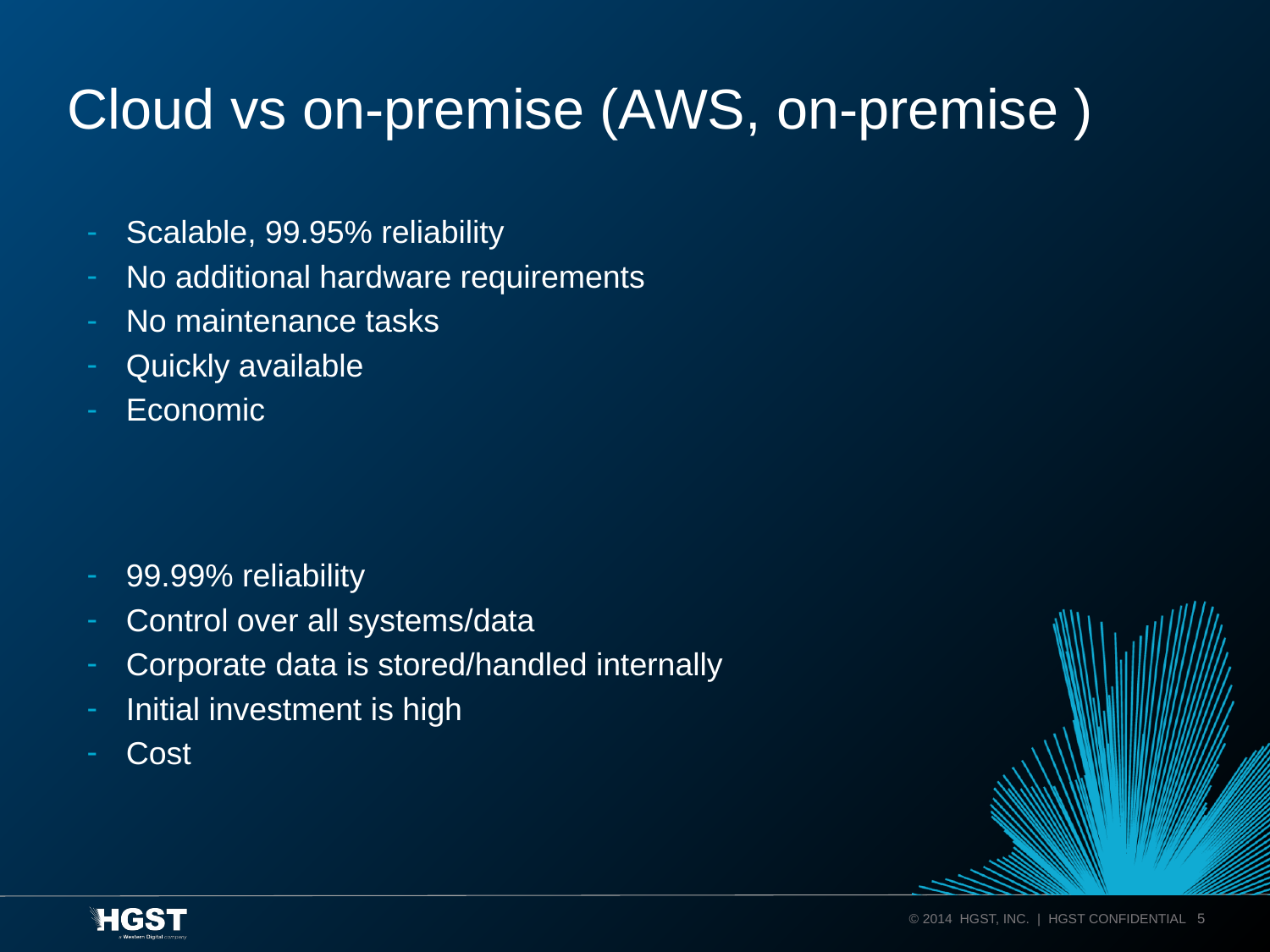

# Cloud vs on-premise (AWS, on-premise )
Scalable, 99.95% reliability
No additional hardware requirements
No maintenance tasks
Quickly available
Economic

99.99% reliability
Control over all systems/data
Corporate data is stored/handled internally
Initial investment is high
Cost